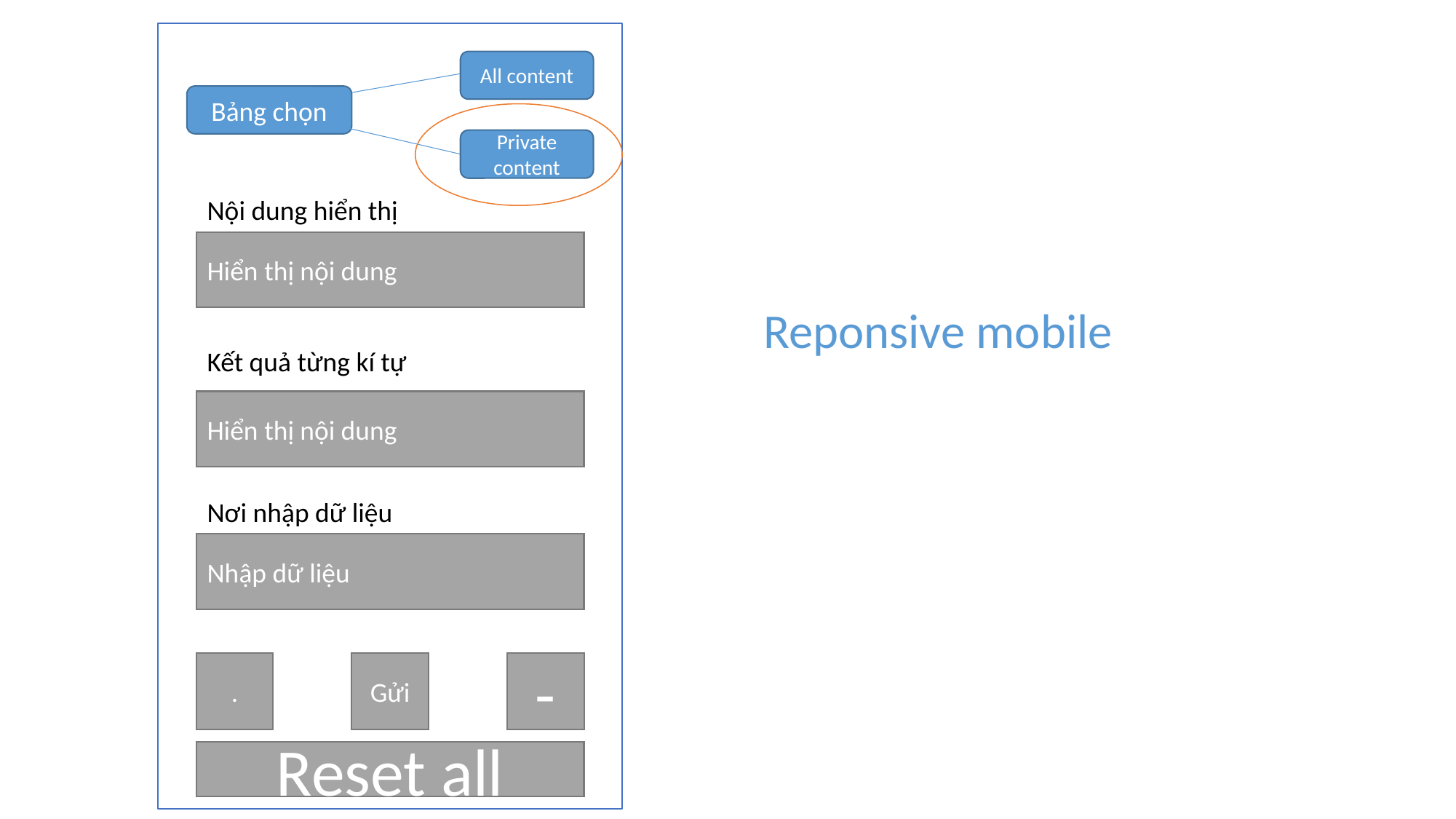

All content
Bảng chọn

Private content
Nội dung hiển thị
Hiển thị nội dung
Reponsive mobile
Kết quả từng kí tự
Hiển thị nội dung
Nơi nhập dữ liệu
Nhập dữ liệu
.
Gửi
-
Reset all